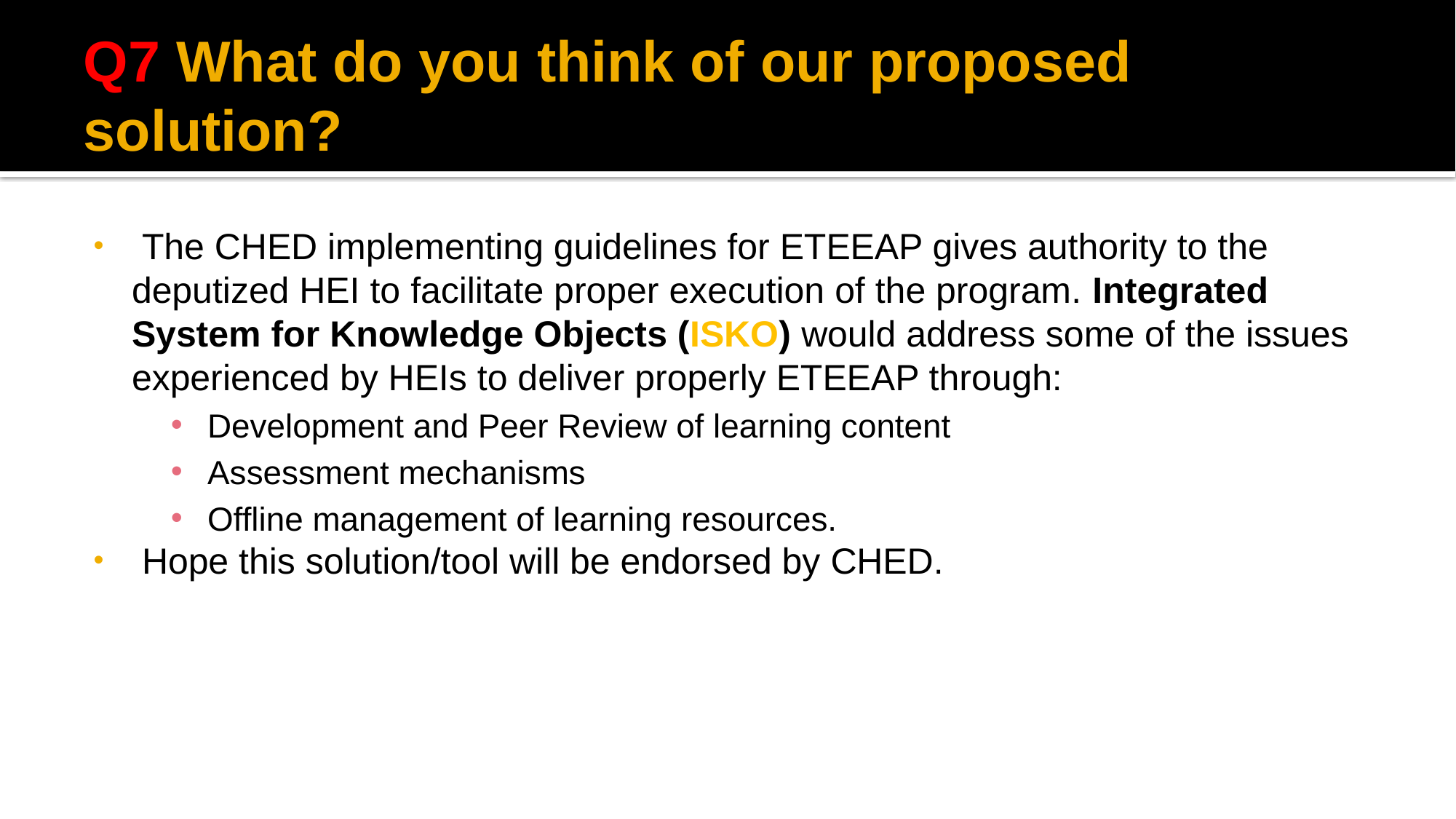

# Q7 What do you think of our proposed solution?
 The CHED implementing guidelines for ETEEAP gives authority to the deputized HEI to facilitate proper execution of the program. Integrated System for Knowledge Objects (ISKO) would address some of the issues experienced by HEIs to deliver properly ETEEAP through:
 Development and Peer Review of learning content
 Assessment mechanisms
 Offline management of learning resources.
 Hope this solution/tool will be endorsed by CHED.